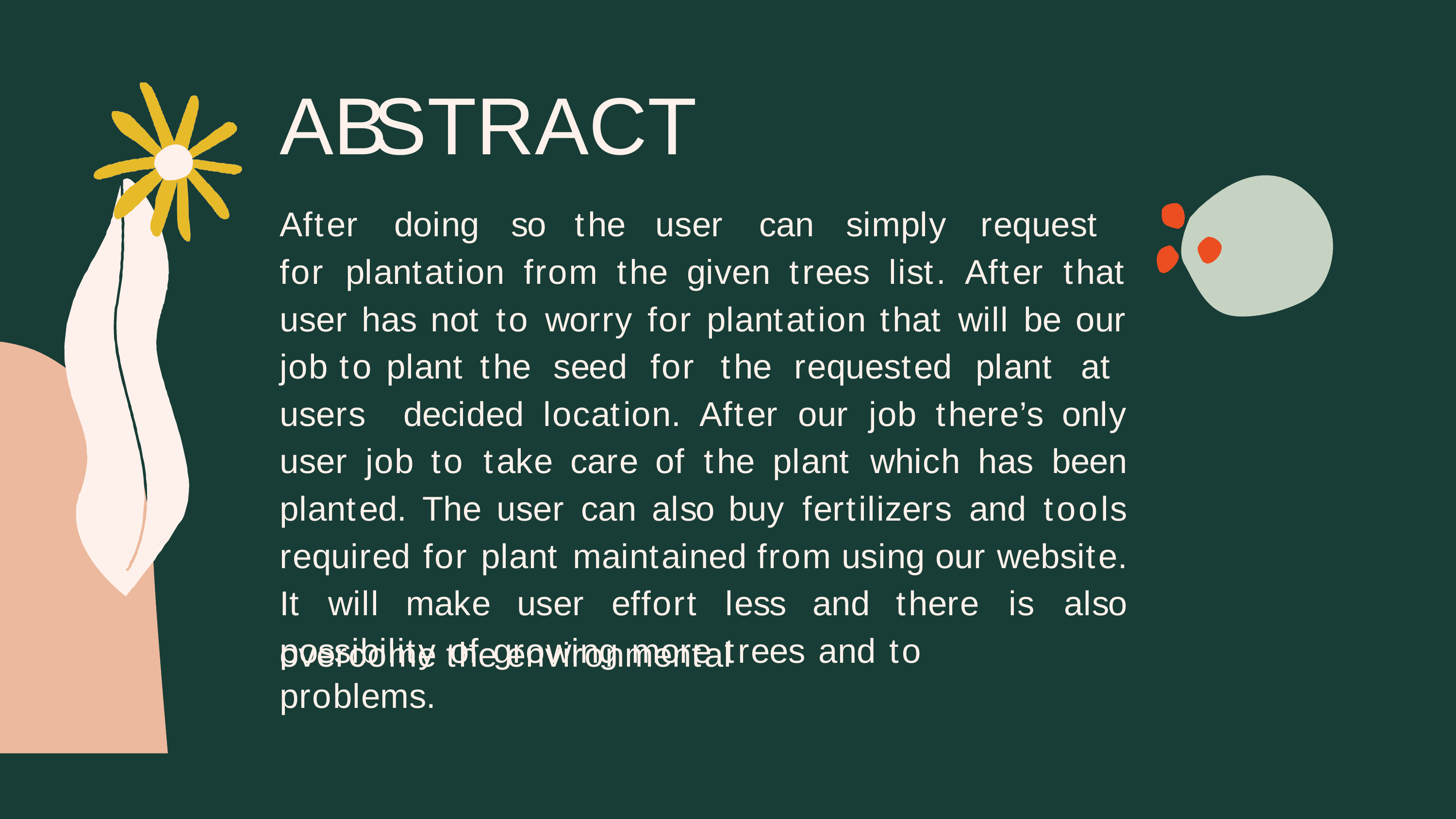

# ABSTRACT

After   doing   so   the   user   can   simply   request   for plantation from the given trees list. After that user has not to worry for plantation that will be our job to plant the  seed  for  the  requested  plant  at  users  decided location. After our job there’s only user job to take care of the plant which has been planted. The user can also buy fertilizers and tools required for plant maintained from using our website. It will make user effort less and there is also possibility of growing more trees and to

overcome the environmental problems.